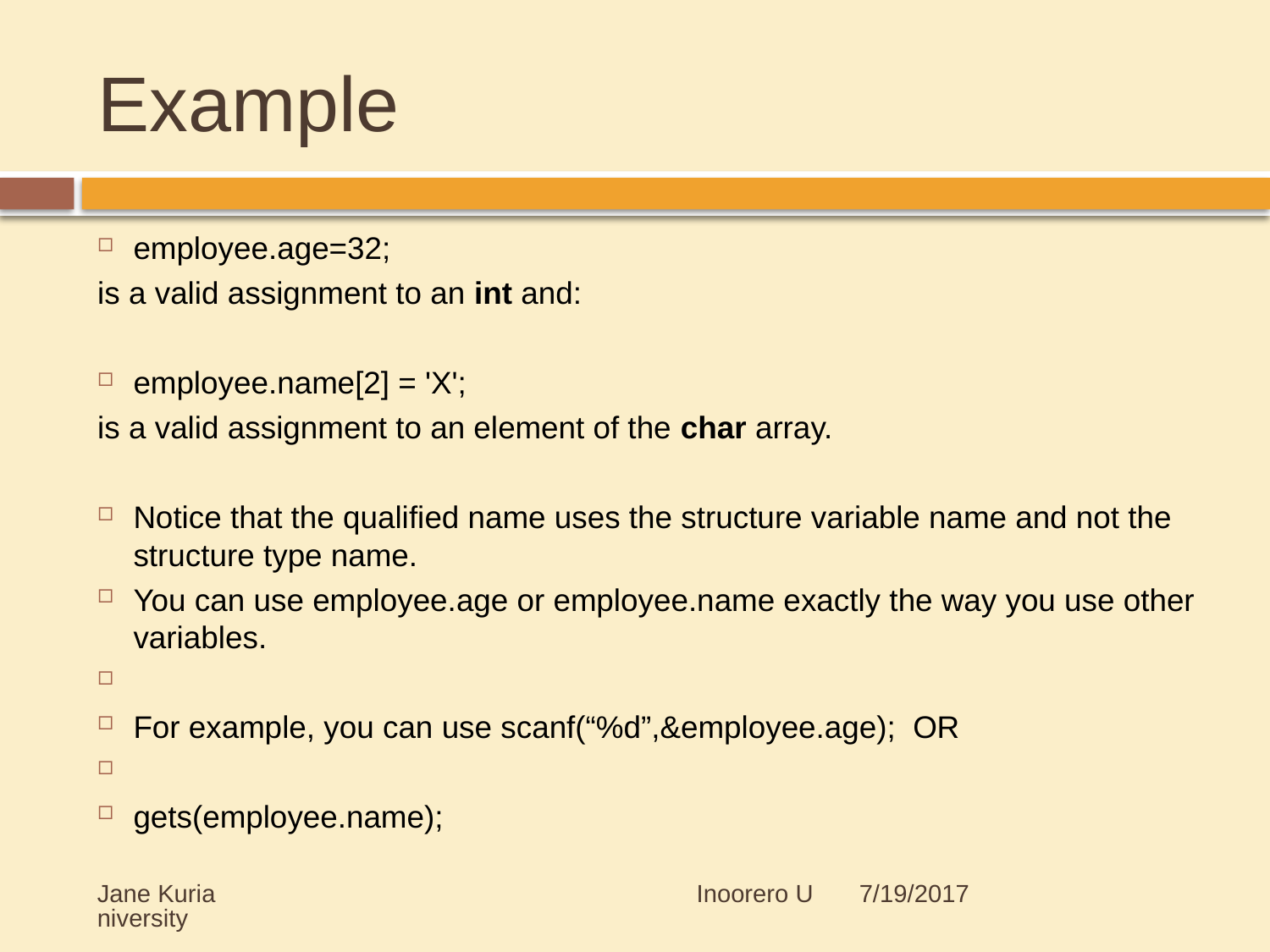

# Example
15
employee.age=32;
is a valid assignment to an int and:

employee.name[2] = 'X';
is a valid assignment to an element of the char array.

Notice that the qualified name uses the structure variable name and not the structure type name.
You can use employee.age or employee.name exactly the way you use other variables.

For example, you can use scanf(“%d”,&employee.age);  OR

gets(employee.name);

Jane Kuria                                                                     Inoorero University
7/19/2017